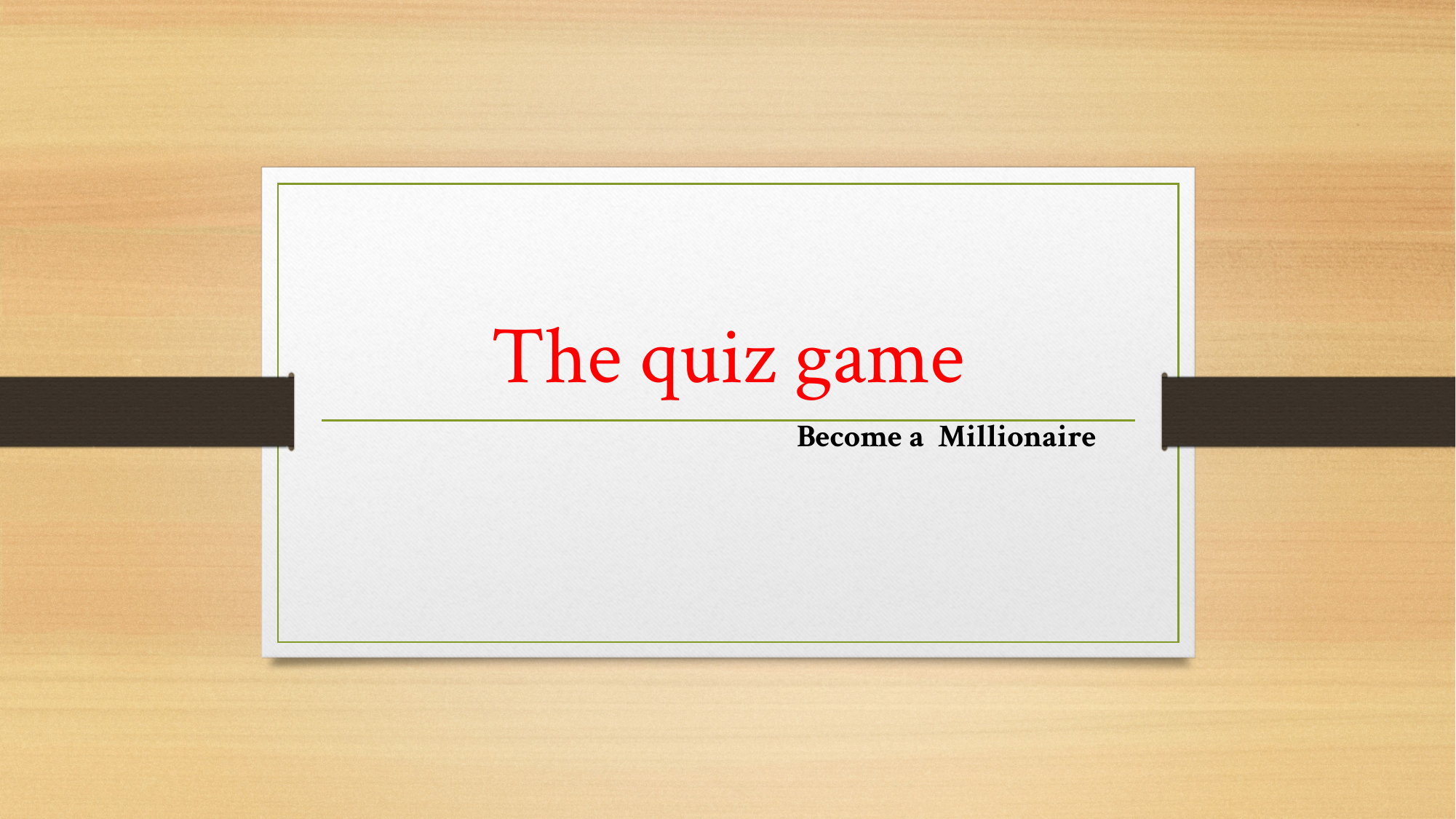

# The quiz game
Become a  Millionaire